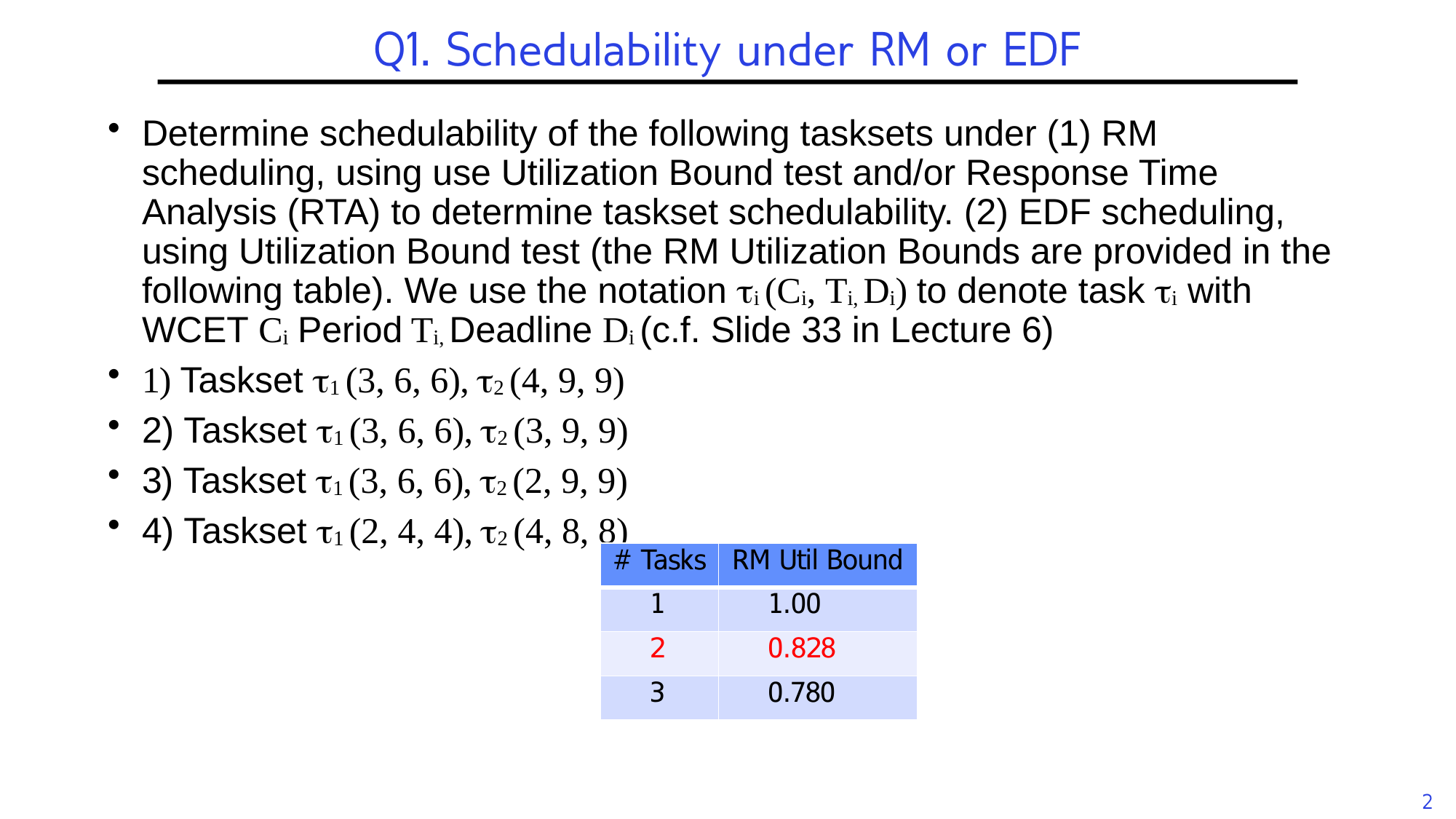

# Q1. Schedulability under RM or EDF
Determine schedulability of the following tasksets under (1) RM scheduling, using use Utilization Bound test and/or Response Time Analysis (RTA) to determine taskset schedulability. (2) EDF scheduling, using Utilization Bound test (the RM Utilization Bounds are provided in the following table). We use the notation τi (Ci, Ti, Di) to denote task τi with WCET Ci Period Ti, Deadline Di (c.f. Slide 33 in Lecture 6)
1) Taskset τ1 (3, 6, 6), τ2 (4, 9, 9)
2) Taskset τ1 (3, 6, 6), τ2 (3, 9, 9)
3) Taskset τ1 (3, 6, 6), τ2 (2, 9, 9)
4) Taskset τ1 (2, 4, 4), τ2 (4, 8, 8)

| # Tasks | RM Util Bound |
| --- | --- |
| 1 | 1.00 |
| 2 | 0.828 |
| 3 | 0.780 |